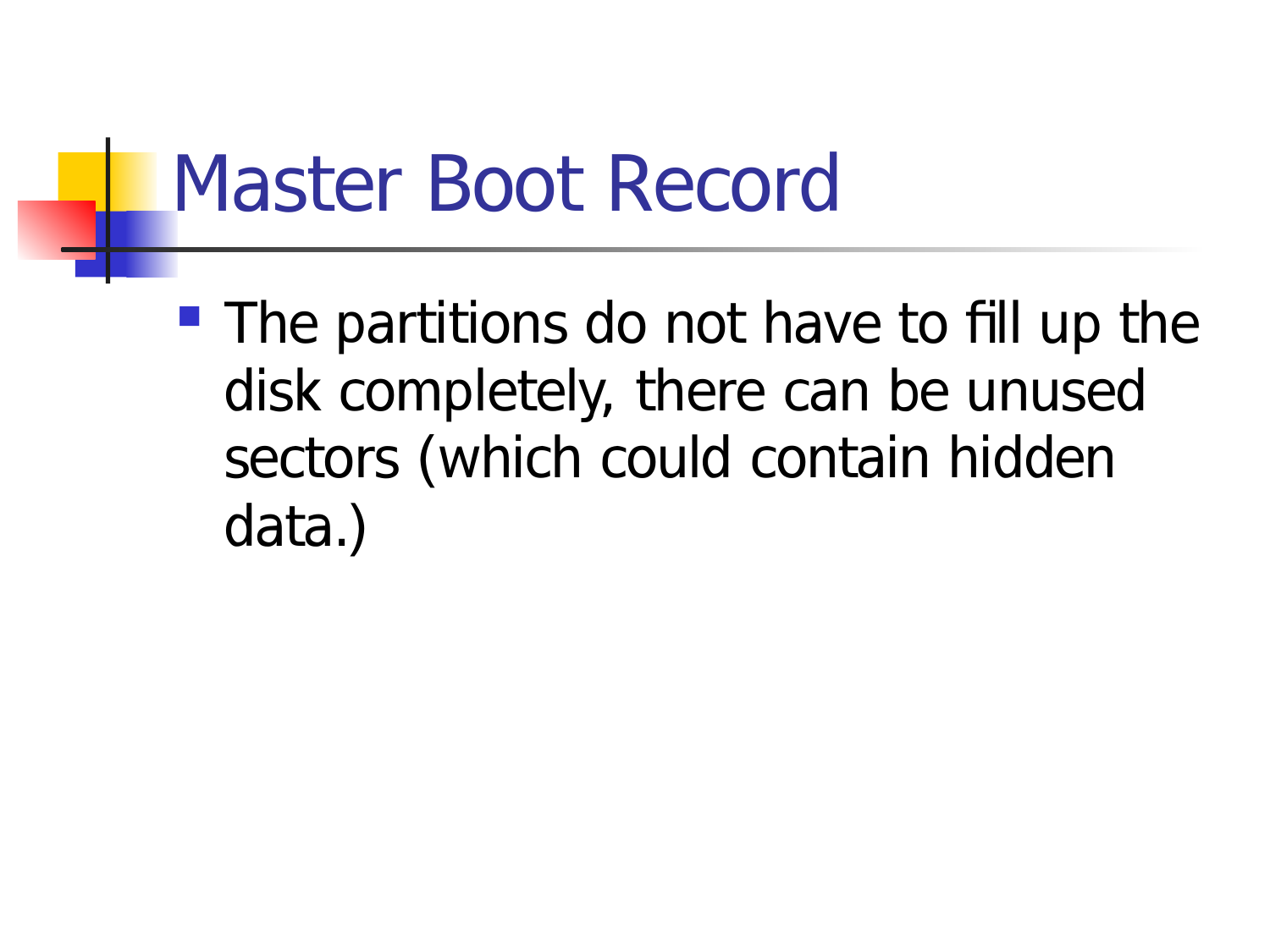

# Master Boot Record
The partitions do not have to fill up the disk completely, there can be unused sectors (which could contain hidden data.)